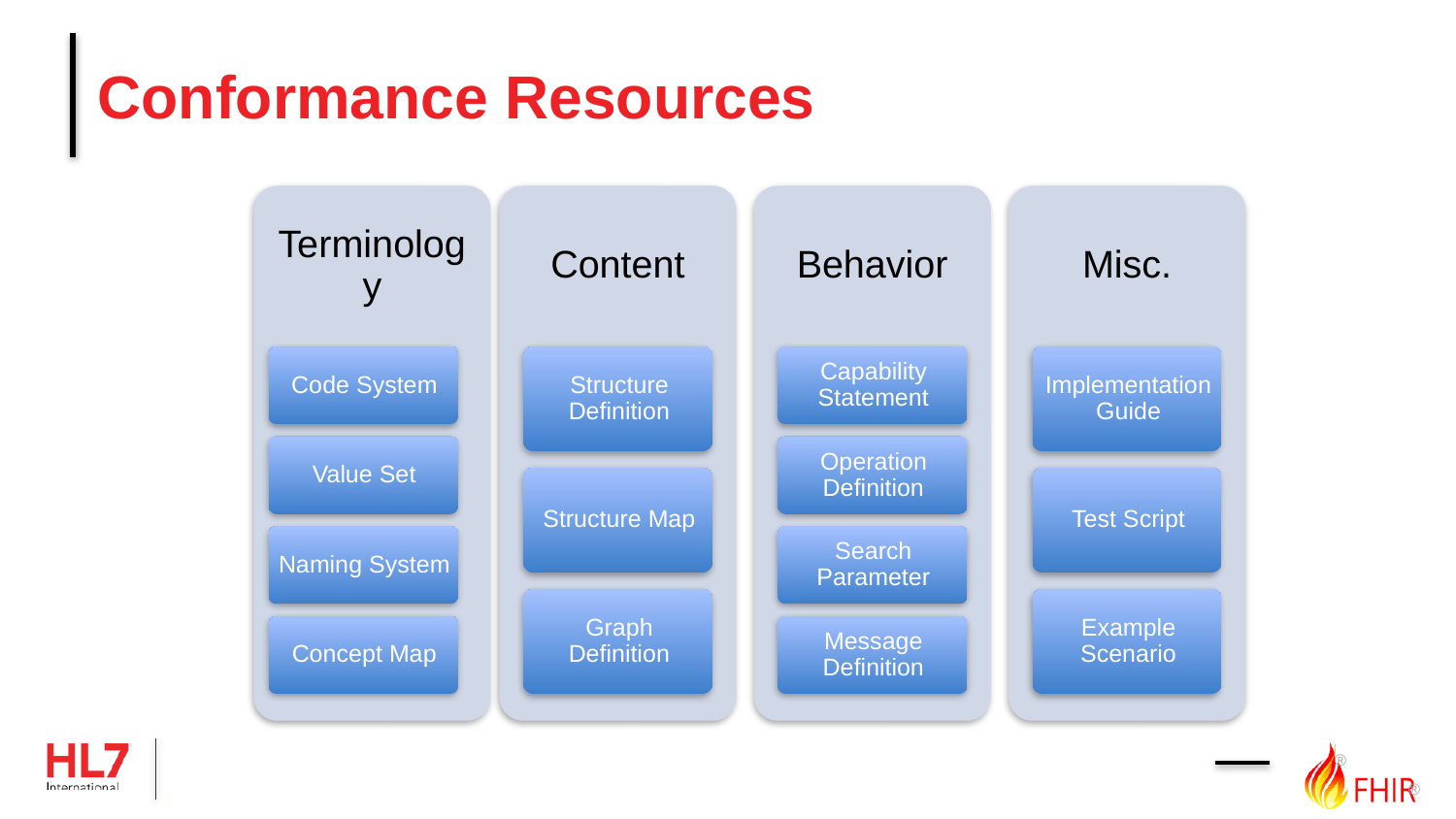

# Conformance Resources
Terminology
Code System
Value Set
Naming System
Concept Map
Content
Structure Definition
Structure Map
Graph Definition
Behavior
Capability Statement
Operation Definition
Search Parameter
Message Definition
Misc.
Implementation Guide
Test Script
Example Scenario
6